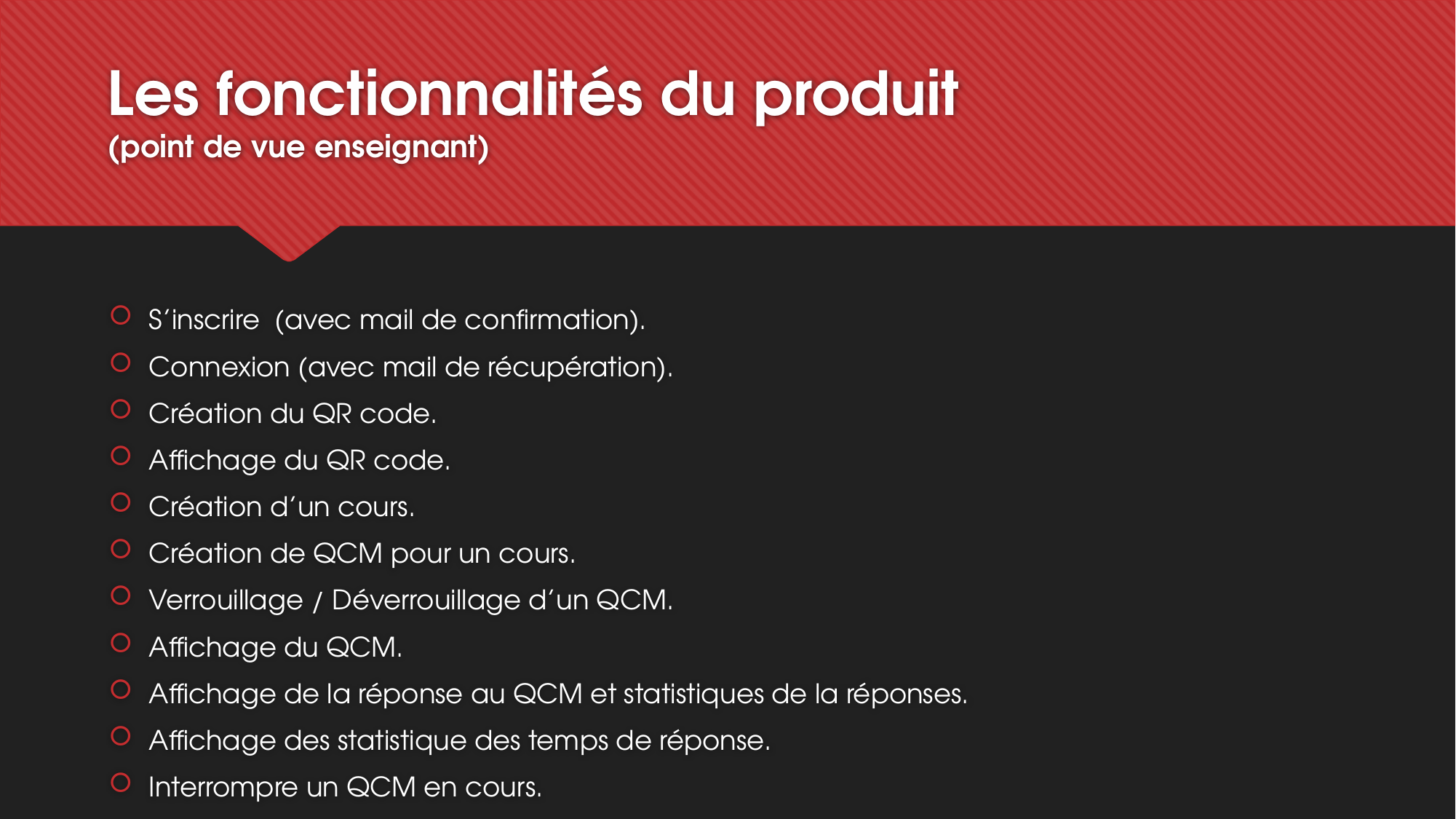

# Les fonctionnalités du produit (point de vue enseignant)
S’inscrire  (avec mail de confirmation).
Connexion (avec mail de récupération).
Création du QR code.
Affichage du QR code.
Création d’un cours.
Création de QCM pour un cours.
Verrouillage / Déverrouillage d’un QCM.
Affichage du QCM.
Affichage de la réponse au QCM et statistiques de la réponses.
Affichage des statistique des temps de réponse.
Interrompre un QCM en cours.